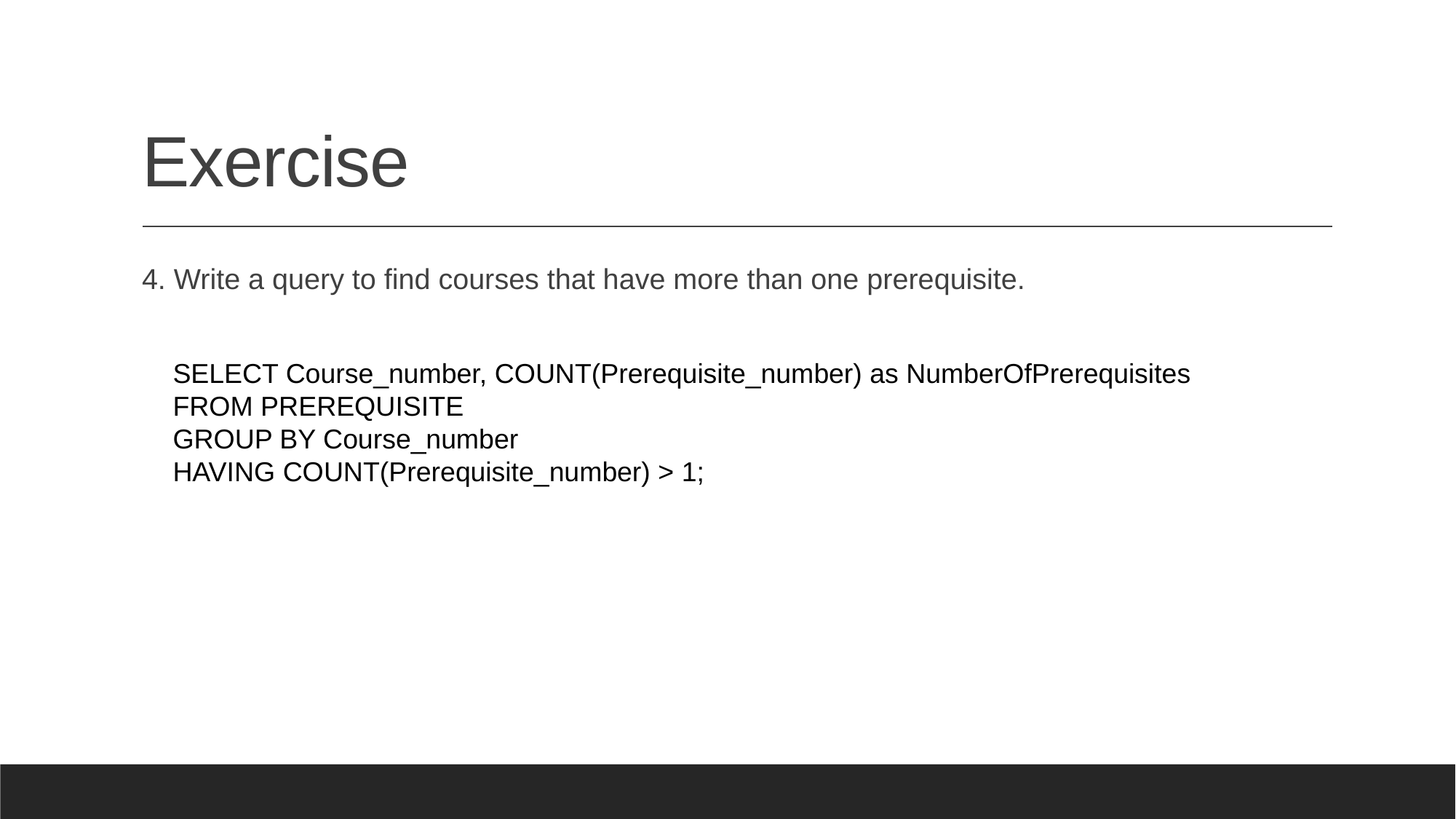

# Exercise
4. Write a query to find courses that have more than one prerequisite.
SELECT Course_number, COUNT(Prerequisite_number) as NumberOfPrerequisites
FROM PREREQUISITE
GROUP BY Course_number
HAVING COUNT(Prerequisite_number) > 1;